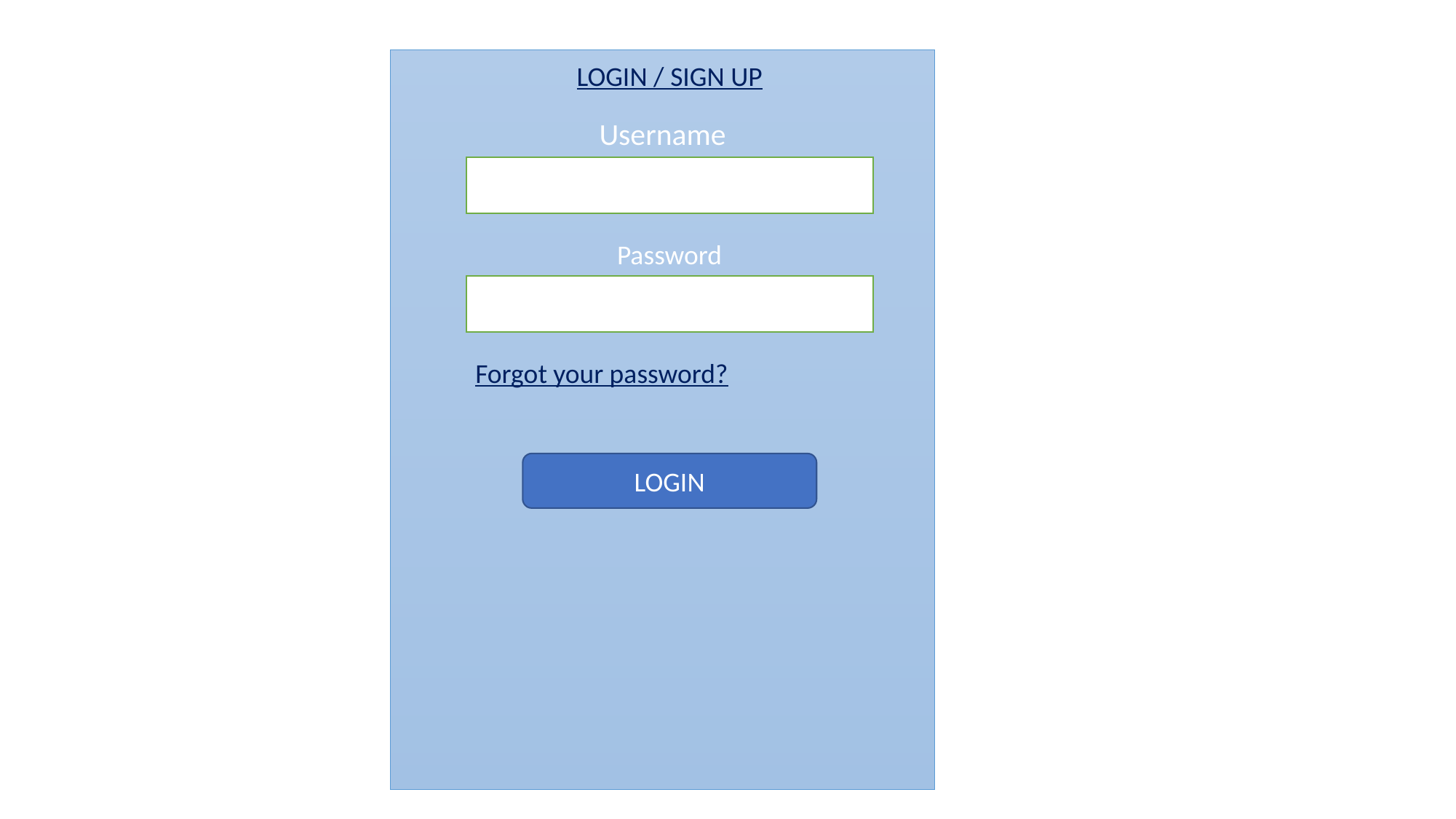

LOGIN / SIGN UP
Username

Password

Forgot your password?
LOGIN